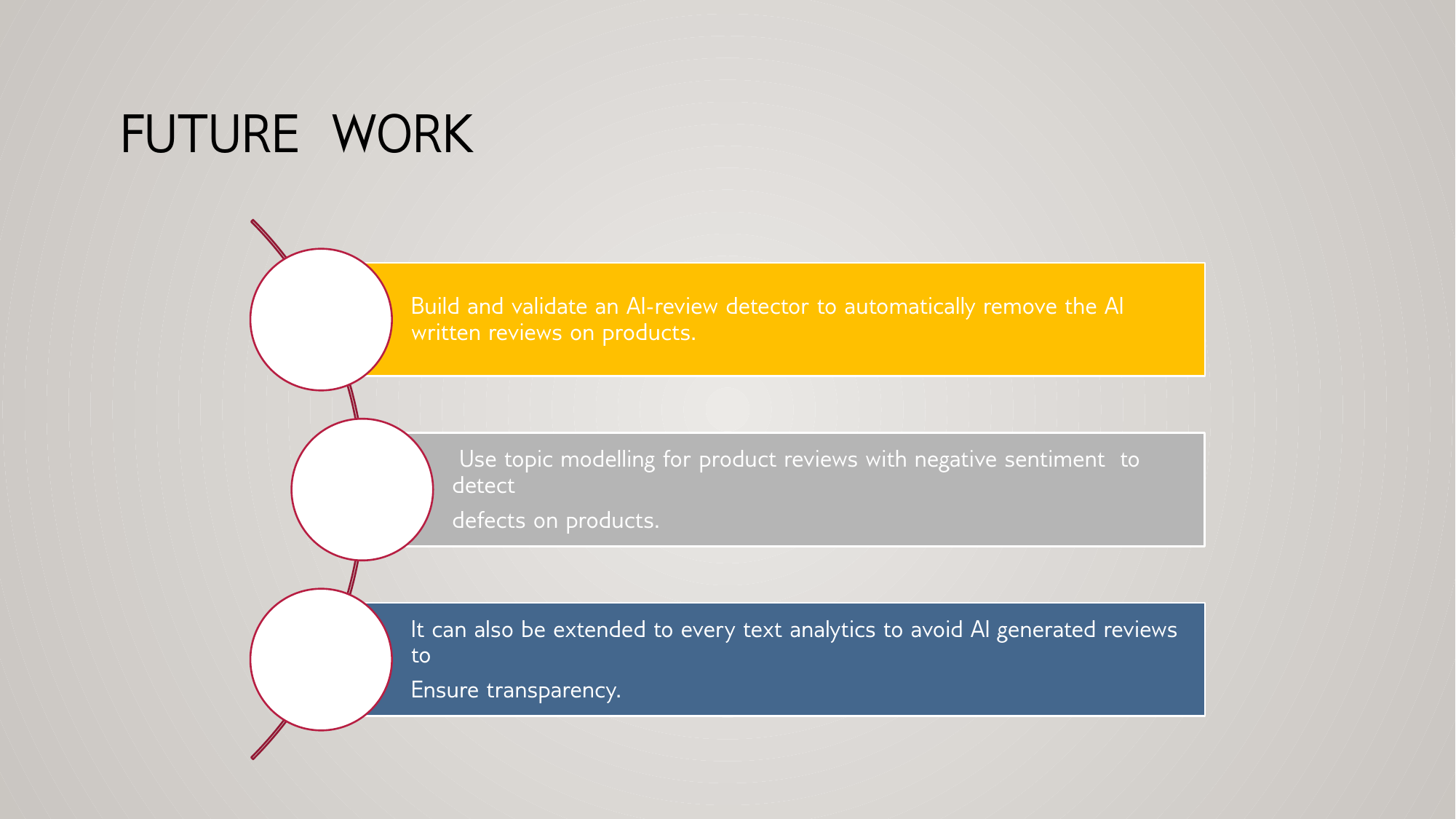

# Future  Work
Build and validate an AI-review detector to automatically remove the AI written reviews on products.
 Use topic modelling for product reviews with negative sentiment  to detect
defects on products.
It can also be extended to every text analytics to avoid AI generated reviews to
Ensure transparency.